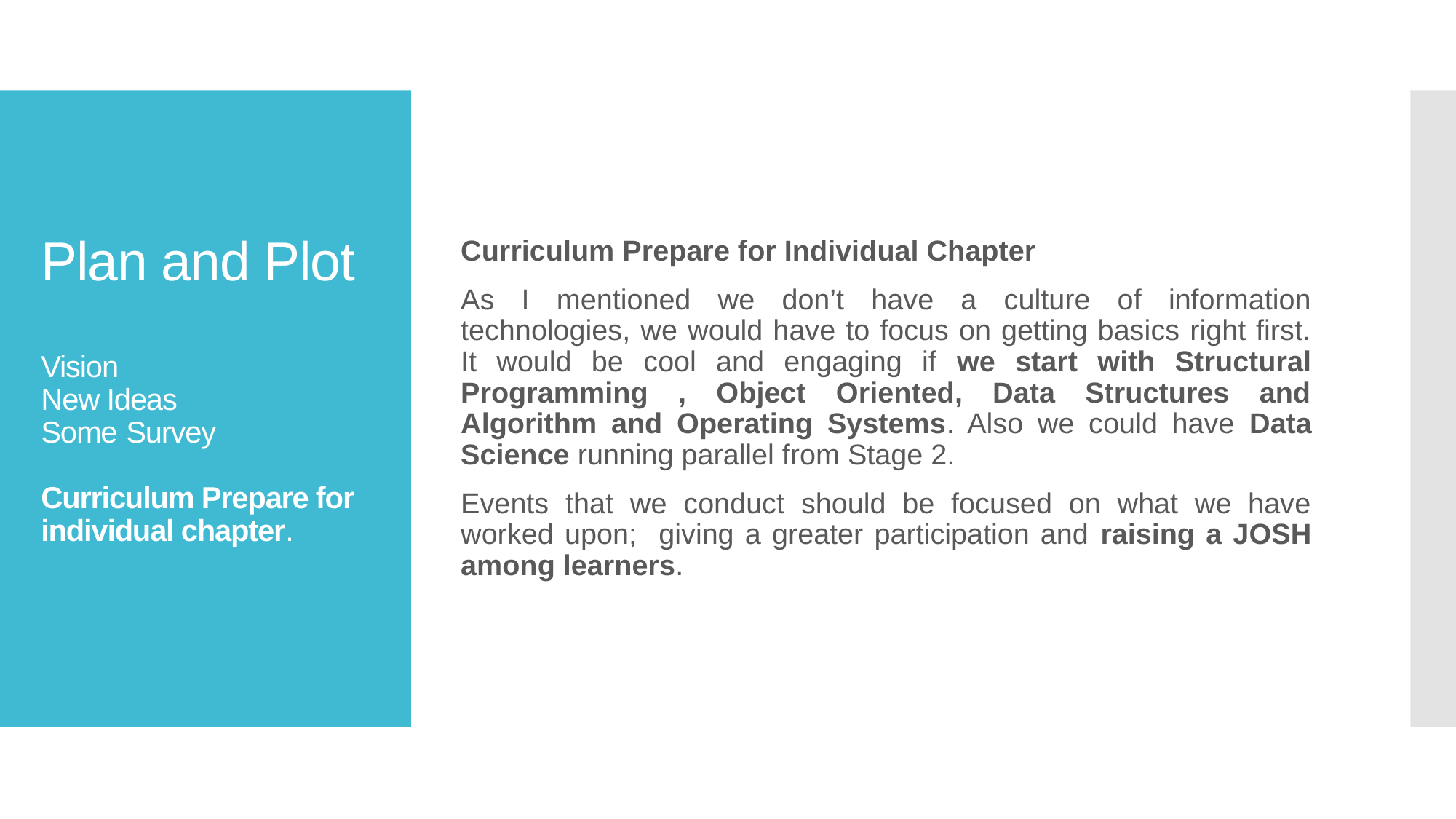

# Plan and Plot Vision New Ideas Some Survey Curriculum Prepare for individual chapter.
Curriculum Prepare for Individual Chapter
As I mentioned we don’t have a culture of information technologies, we would have to focus on getting basics right first. It would be cool and engaging if we start with Structural Programming , Object Oriented, Data Structures and Algorithm and Operating Systems. Also we could have Data Science running parallel from Stage 2.
Events that we conduct should be focused on what we have worked upon;  giving a greater participation and raising a JOSH among learners.